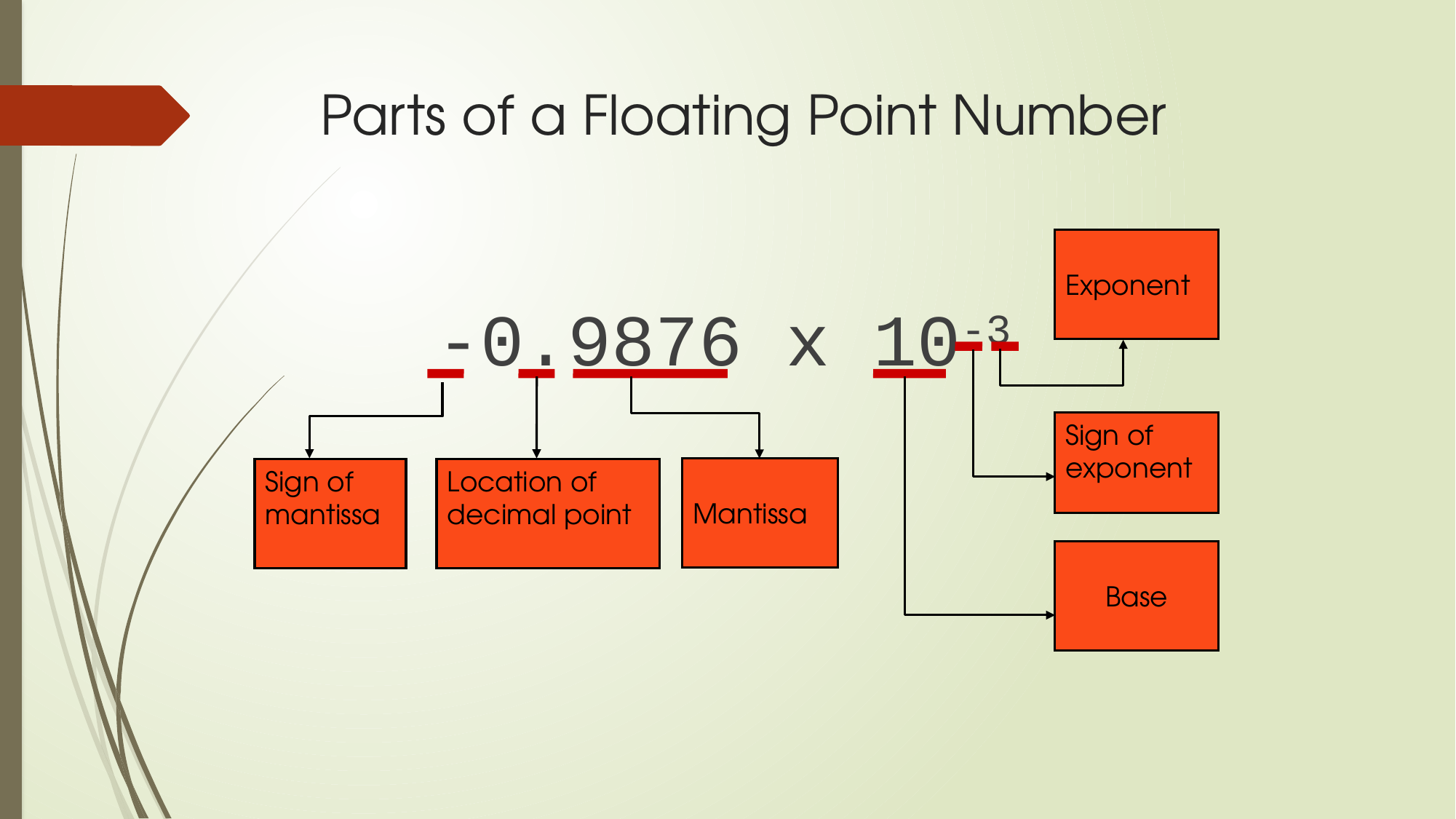

# Parts of a Floating Point Number
Exponent
-0.9876 x 10-3

Sign of
exponent
Mantissa
Sign of
mantissa
Location of
decimal point
Base